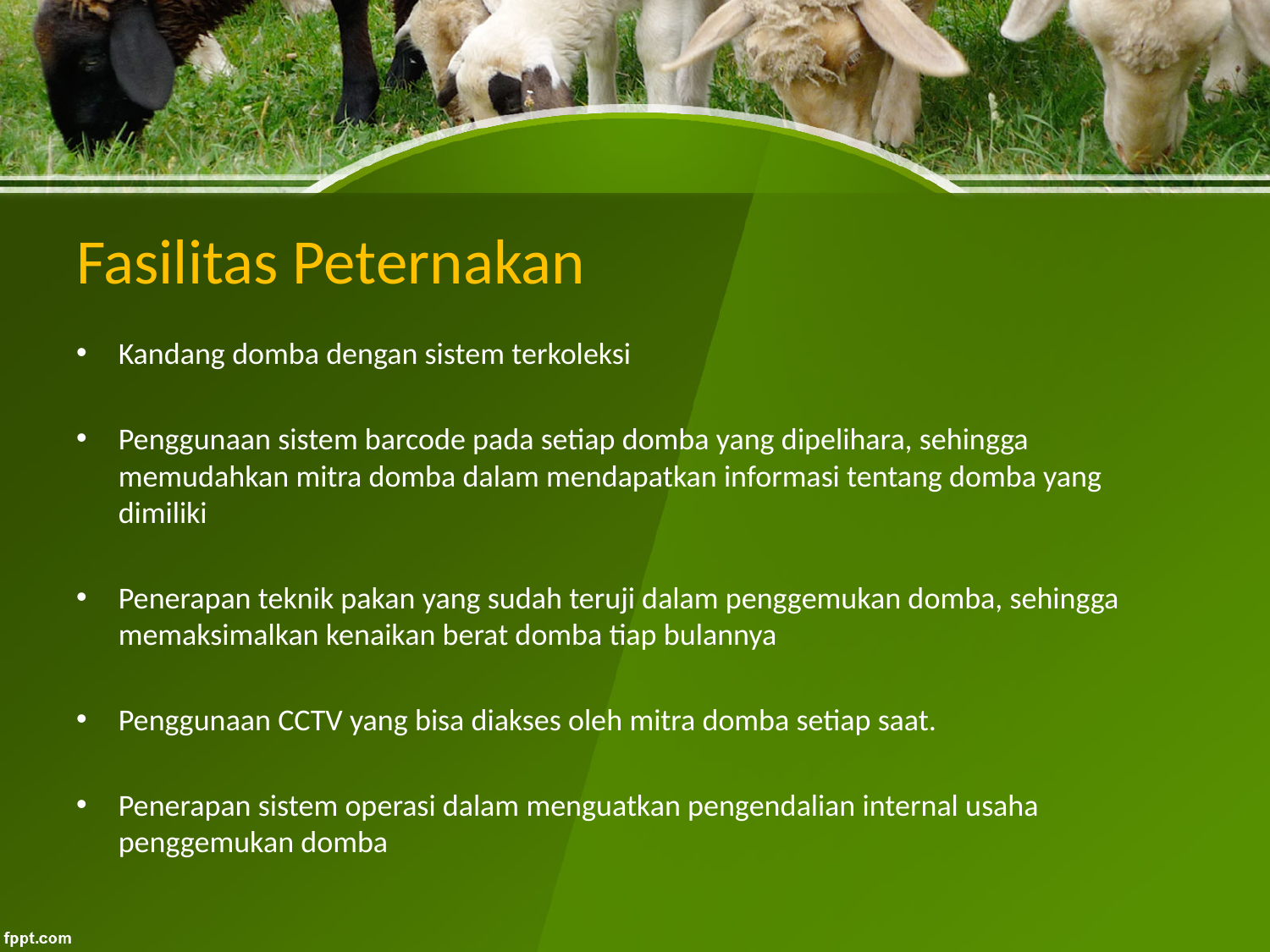

# Fasilitas Peternakan
Kandang domba dengan sistem terkoleksi

Penggunaan sistem barcode pada setiap domba yang dipelihara, sehingga memudahkan mitra domba dalam mendapatkan informasi tentang domba yang dimiliki

Penerapan teknik pakan yang sudah teruji dalam penggemukan domba, sehingga memaksimalkan kenaikan berat domba tiap bulannya

Penggunaan CCTV yang bisa diakses oleh mitra domba setiap saat.

Penerapan sistem operasi dalam menguatkan pengendalian internal usaha penggemukan domba